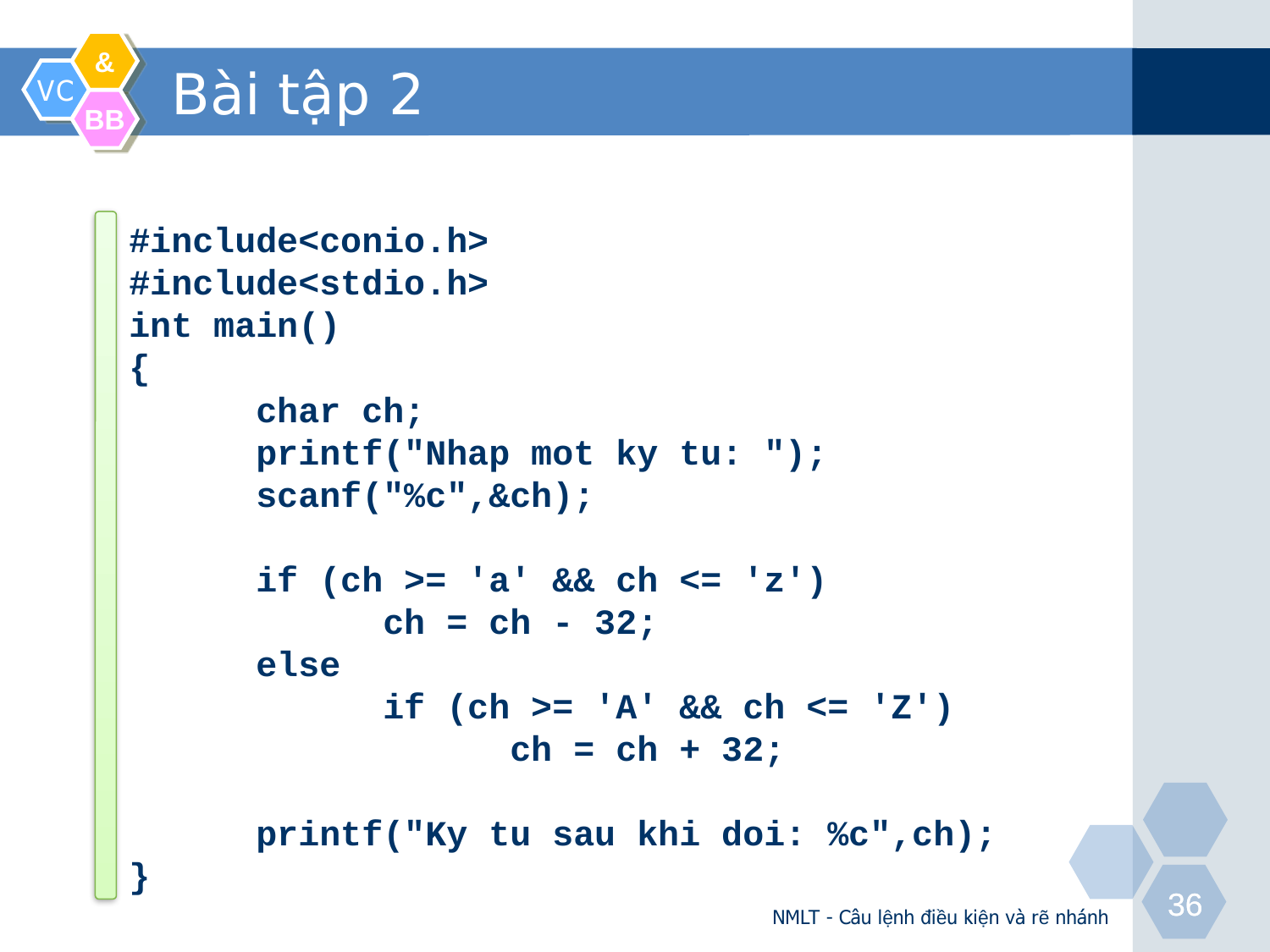

# Bài tập 2

#include<conio.h>
#include<stdio.h>
int main()
{
	char ch;
	printf("Nhap mot ky tu: ");
	scanf("%c",&ch);

	if (ch >= 'a' && ch <= 'z')
		ch = ch - 32;
	else
		if (ch >= 'A' && ch <= 'Z')
			ch = ch + 32;

	printf("Ky tu sau khi doi: %c",ch);
}
NMLT - Câu lệnh điều kiện và rẽ nhánh